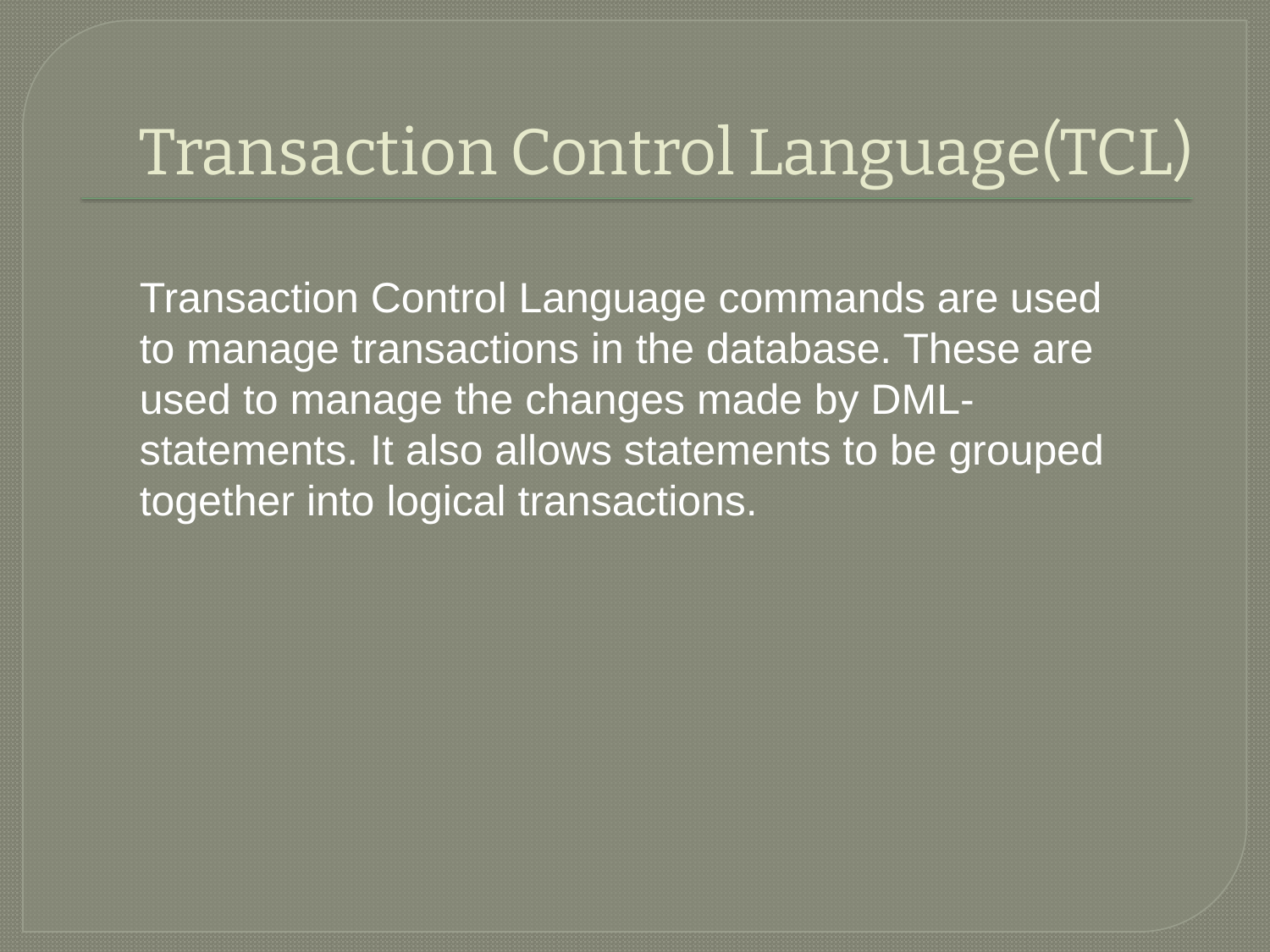

# Transaction Control Language(TCL)
Transaction Control Language commands are used to manage transactions in the database. These are used to manage the changes made by DML-statements. It also allows statements to be grouped together into logical transactions.